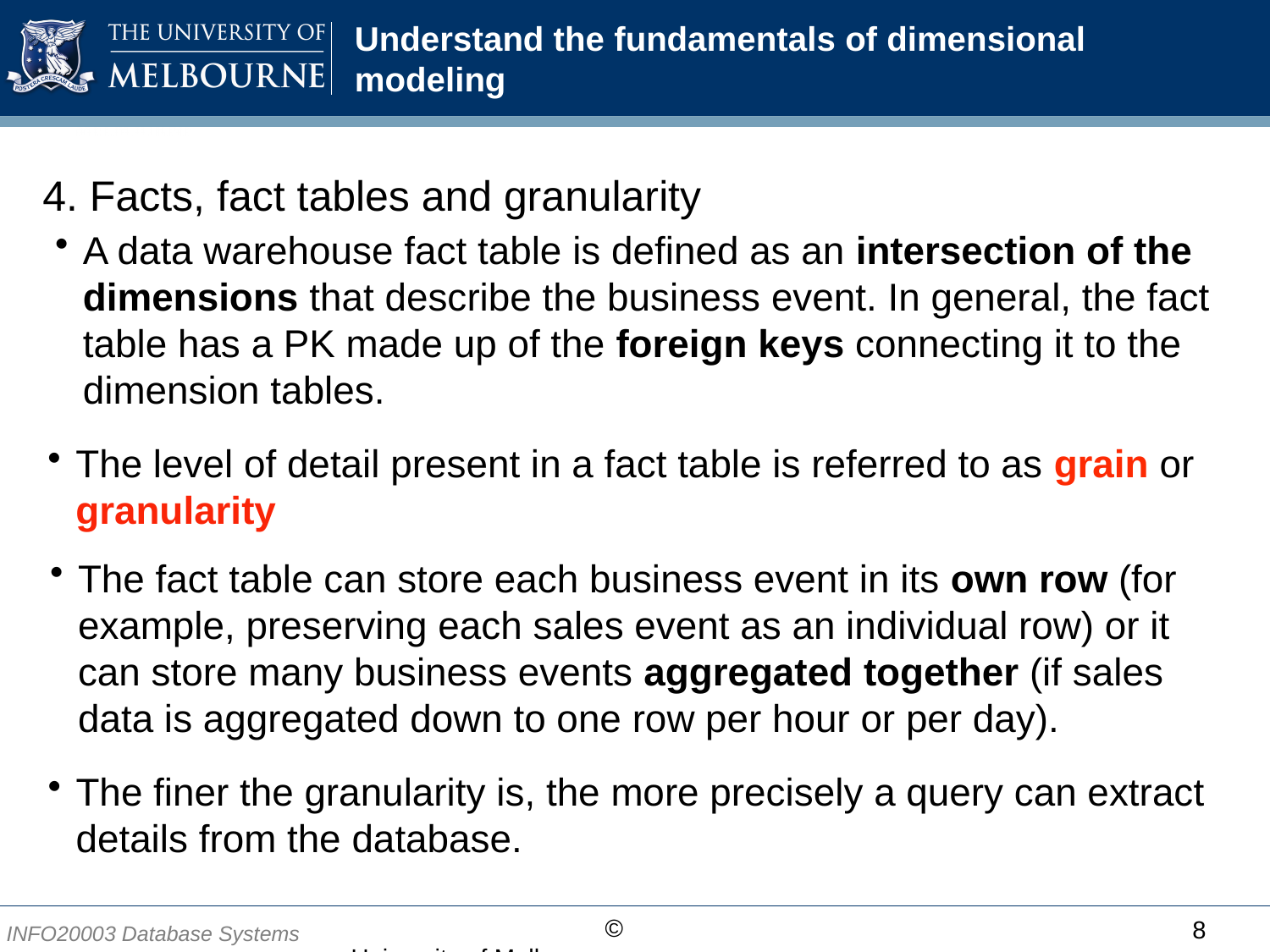

# Understand the fundamentals of dimensional modeling
4. Facts, fact tables and granularity
A data warehouse fact table is defined as an intersection of the dimensions that describe the business event. In general, the fact table has a PK made up of the foreign keys connecting it to the dimension tables.
The level of detail present in a fact table is referred to as grain or granularity
The fact table can store each business event in its own row (for example, preserving each sales event as an individual row) or it can store many business events aggregated together (if sales data is aggregated down to one row per hour or per day).
The finer the granularity is, the more precisely a query can extract details from the database.
8